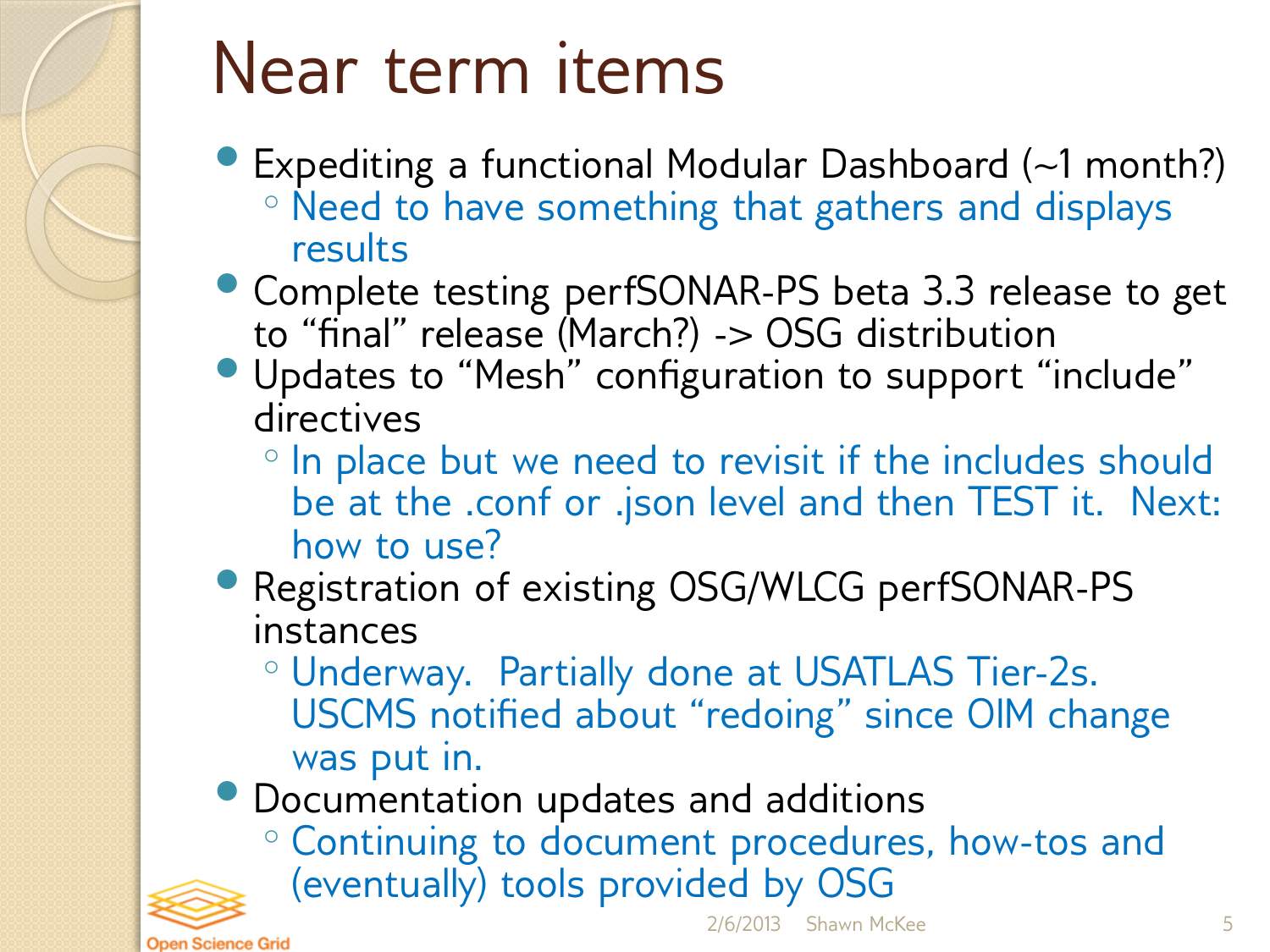

# Near term items
Expediting a functional Modular Dashboard (~1 month?)
Need to have something that gathers and displays results
Complete testing perfSONAR-PS beta 3.3 release to get to “final” release (March?) -> OSG distribution
Updates to “Mesh” configuration to support “include” directives
In place but we need to revisit if the includes should be at the .conf or .json level and then TEST it.  Next: how to use?
Registration of existing OSG/WLCG perfSONAR-PS instances
Underway.  Partially done at USATLAS Tier-2s.  USCMS notified about “redoing” since OIM change was put in.
Documentation updates and additions
Continuing to document procedures, how-tos and (eventually) tools provided by OSG
2/6/2013
Shawn McKee
5